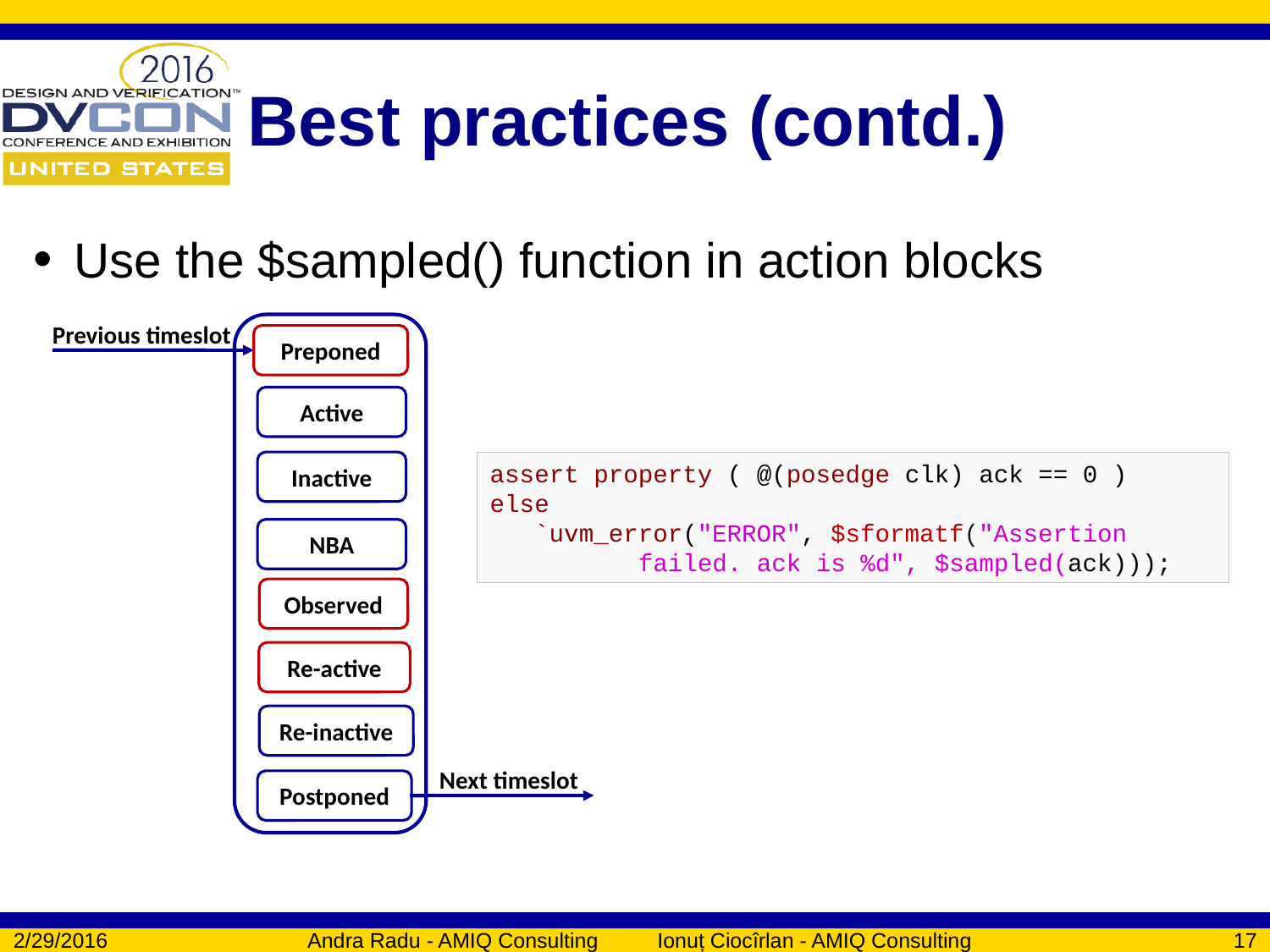

# Best practices (contd.)
Use the $sampled() function in action blocks

Previous timeslot

Preponed
Active
Inactive
assert property ( @(posedge clk) ack == 0 )
else
   `uvm_error("ERROR", $sformatf("Assertion
          failed. ack is %d", $sampled(ack)));
NBA
Observed
Re-active
Re-inactive
Next timeslot
Postponed
2/29/2016
Andra Radu - AMIQ Consulting          Ionuț Ciocîrlan - AMIQ Consulting
17